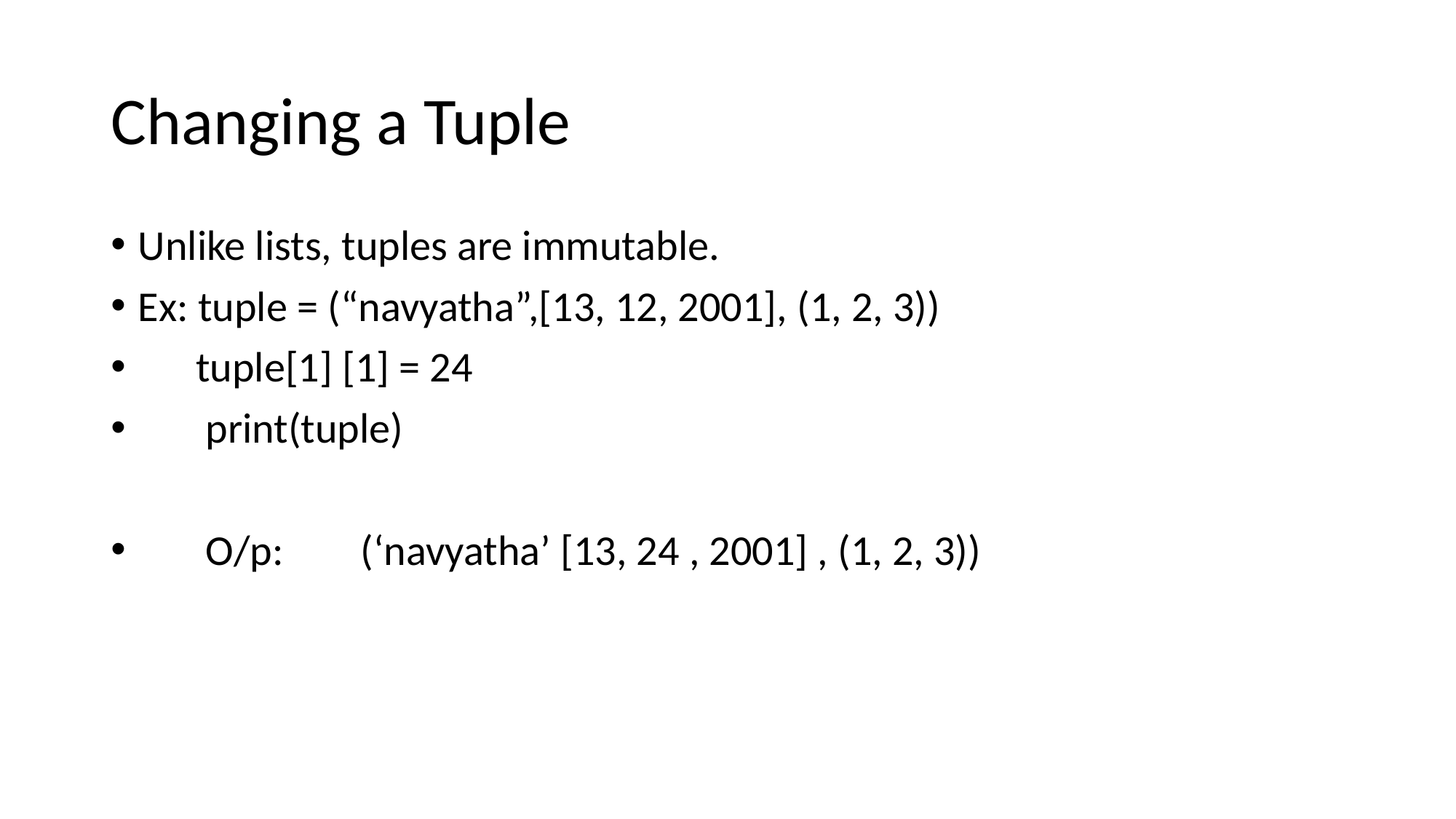

# Changing a Tuple
Unlike lists, tuples are immutable.
Ex: tuple = (“navyatha”,[13, 12, 2001], (1, 2, 3))
      tuple[1] [1] = 24
       print(tuple)

       O/p:        (‘navyatha’ [13, 24 , 2001] , (1, 2, 3))